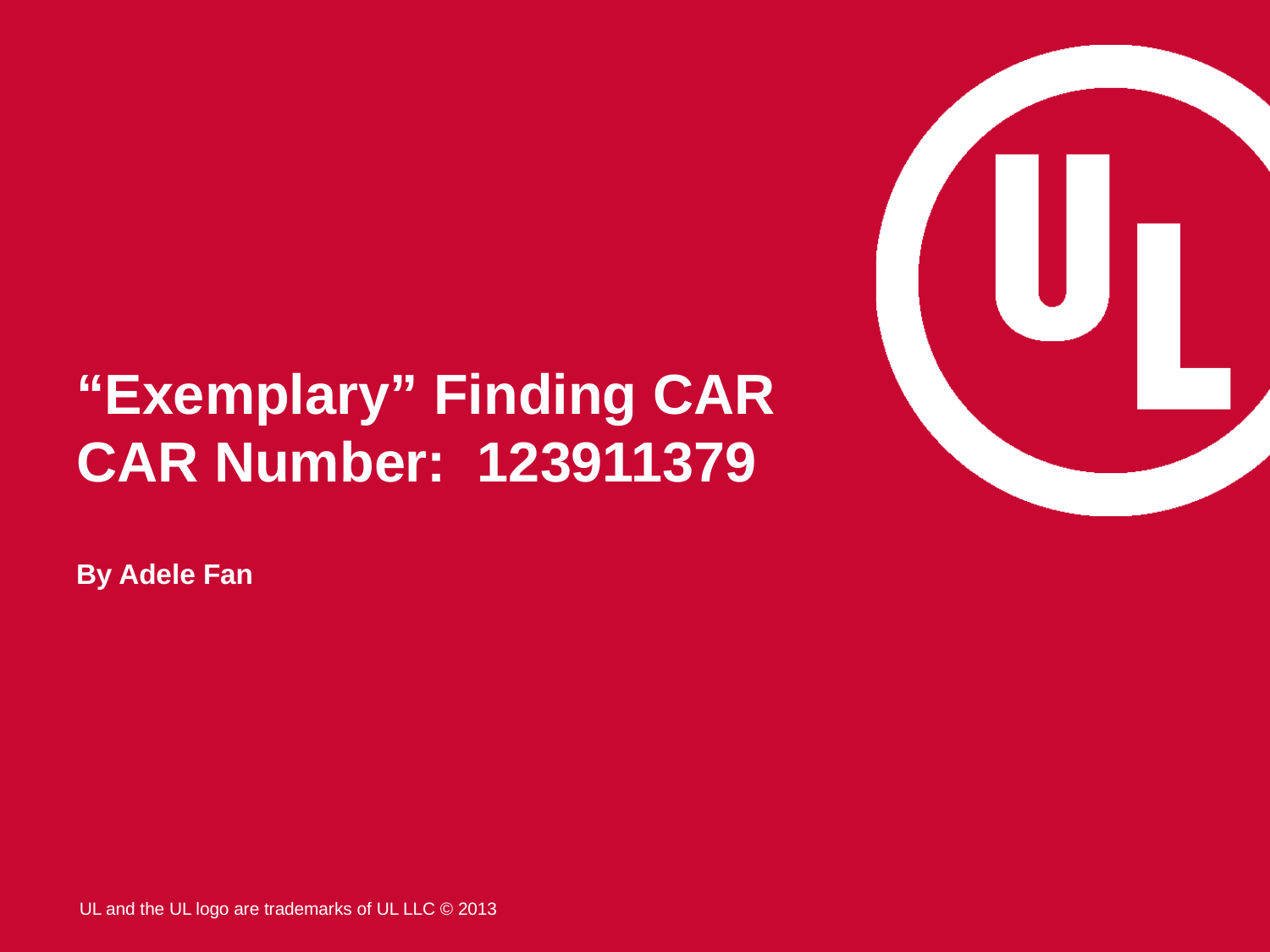

# “Exemplary” Finding CAR CAR Number:  123911379
By Adele Fan